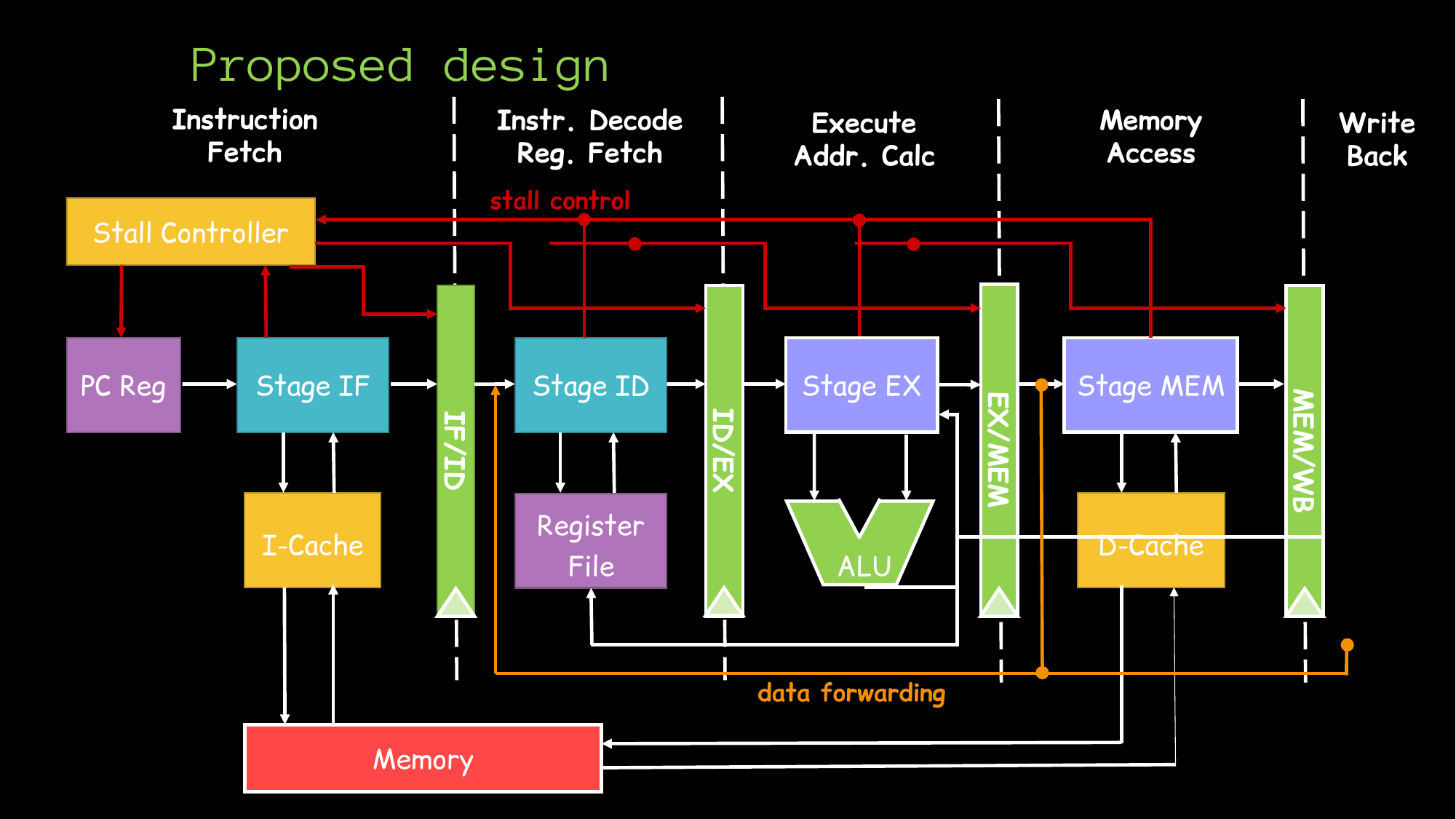

# Proposed design

Instruction
Fetch

Instr. Decode
Reg. Fetch
Memory
Access

Execute
Addr. Calc
Write
Back
Stall Controller
stall control

EX/MEM

IF/ID

ID/EX

MEM/WB

Stage MEM
Stage EX
Stage IF
Stage ID
PC Reg

Register
File
D-Cache

I-Cache
ALU
Memory

data forwarding